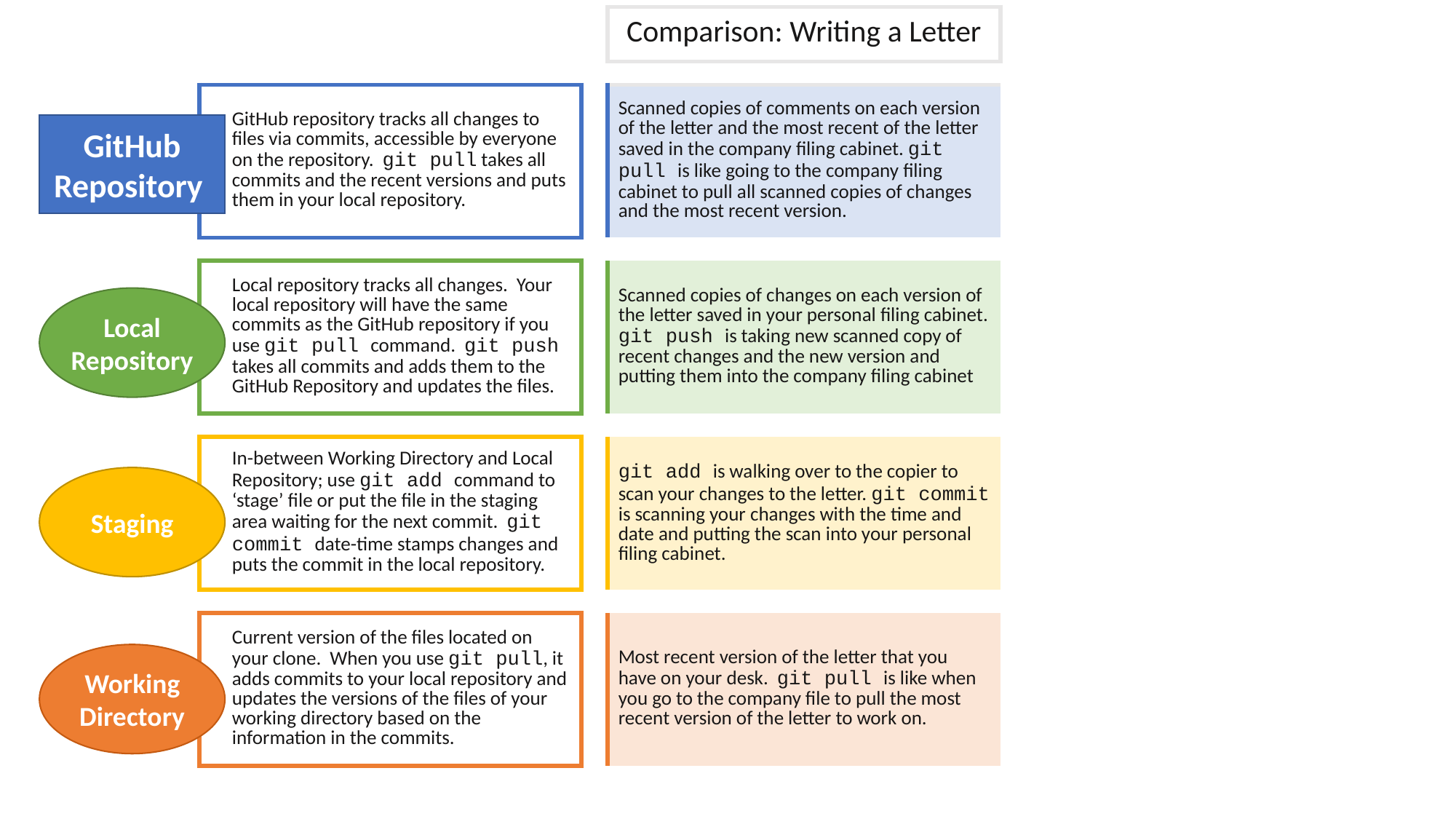

|  |  | Comparison: Writing a Letter |
| --- | --- | --- |
|  |  |  |
| GitHub repository tracks all changes to files via commits, accessible by everyone on the repository. git pull takes all commits and the recent versions and puts them in your local repository. |  | Scanned copies of comments on each version of the letter and the most recent of the letter saved in the company filing cabinet. git pull is like going to the company filing cabinet to pull all scanned copies of changes and the most recent version. |
|  |  |  |
| Local repository tracks all changes. Your local repository will have the same commits as the GitHub repository if you use git pull command. git push takes all commits and adds them to the GitHub Repository and updates the files. |  | Scanned copies of changes on each version of the letter saved in your personal filing cabinet. git push is taking new scanned copy of recent changes and the new version and putting them into the company filing cabinet |
|  |  |  |
| In-between Working Directory and Local Repository; use git add command to ‘stage’ file or put the file in the staging area waiting for the next commit. git commit date-time stamps changes and puts the commit in the local repository. |  | git add is walking over to the copier to scan your changes to the letter. git commit is scanning your changes with the time and date and putting the scan into your personal filing cabinet. |
|  |  |  |
| Current version of the files located on your clone. When you use git pull, it adds commits to your local repository and updates the versions of the files of your working directory based on the information in the commits. |  | Most recent version of the letter that you have on your desk. git pull is like when you go to the company file to pull the most recent version of the letter to work on. |
GitHub Repository
Local Repository
Staging
Working Directory